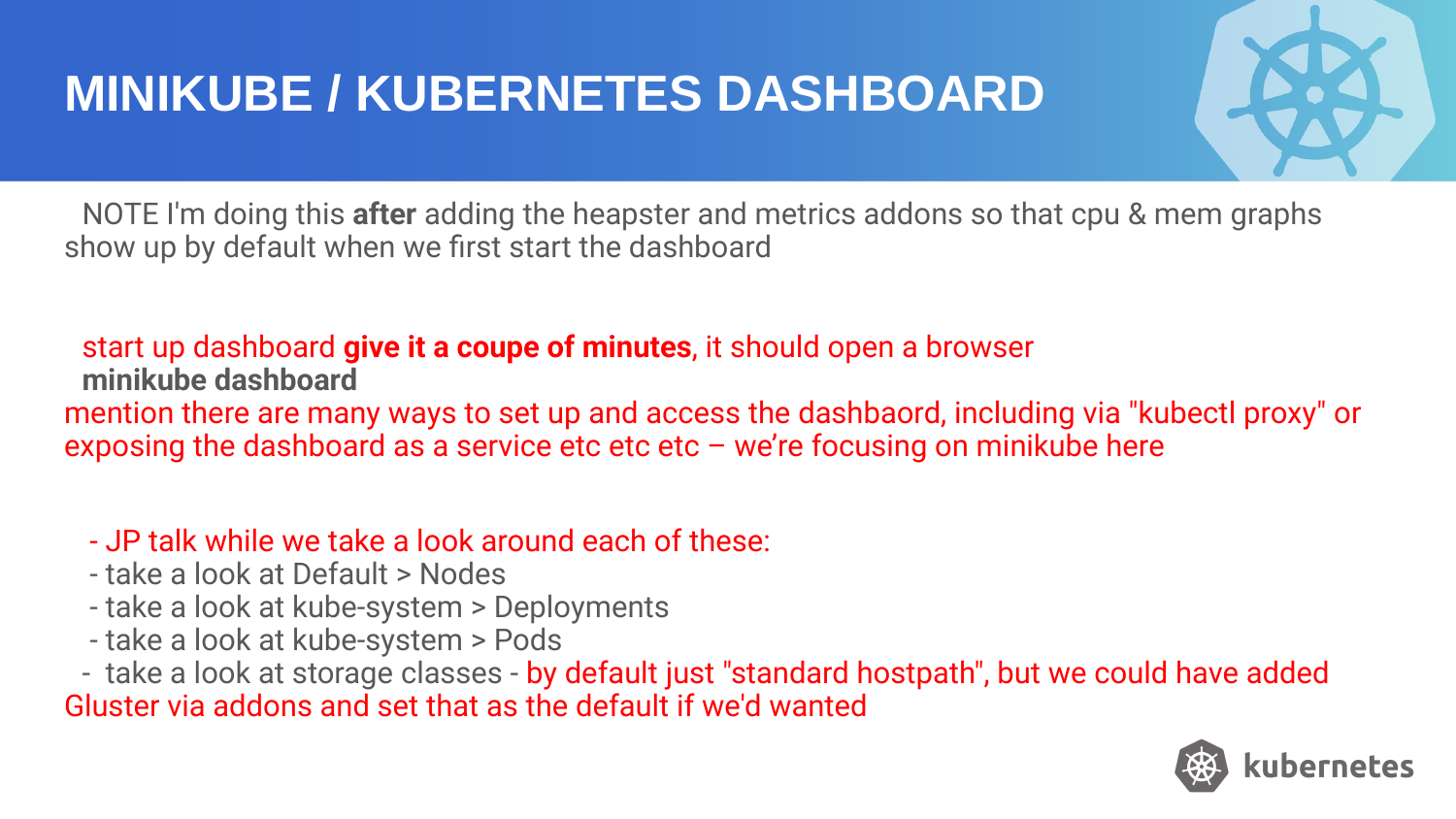

# MINIKUBE / KUBERNETES DASHBOARD
NOTE I'm doing this after adding the heapster and metrics addons so that cpu & mem graphs show up by default when we first start the dashboard
start up dashboard give it a coupe of minutes, it should open a browser
minikube dashboard
mention there are many ways to set up and access the dashbaord, including via "kubectl proxy" or exposing the dashboard as a service etc etc etc – we’re focusing on minikube here
 - JP talk while we take a look around each of these:
 - take a look at Default > Nodes
 - take a look at kube-system > Deployments
 - take a look at kube-system > Pods
-  take a look at storage classes - by default just "standard hostpath", but we could have added Gluster via addons and set that as the default if we'd wanted